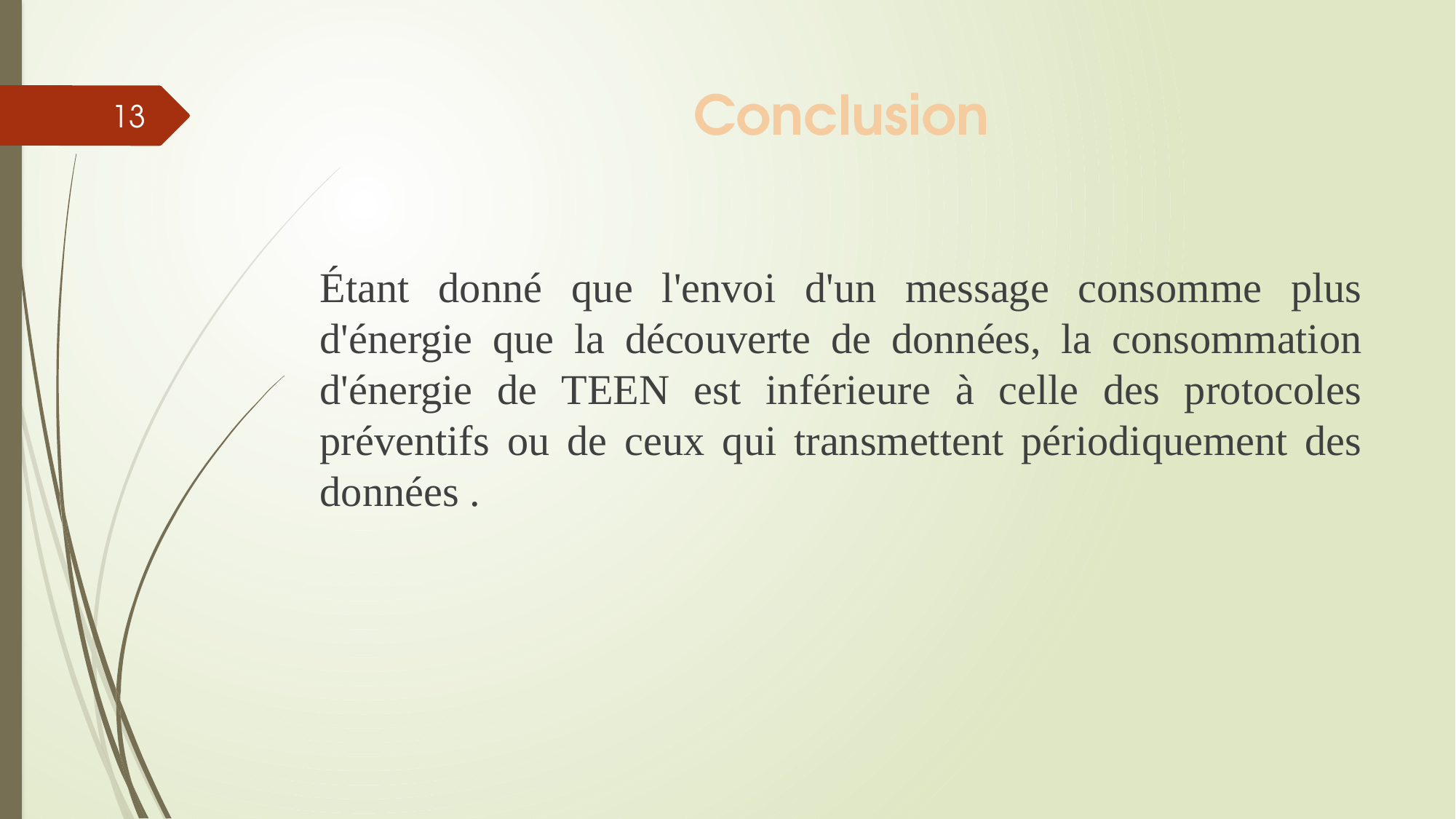

# Conclusion
13
Étant donné que l'envoi d'un message consomme plus d'énergie que la découverte de données, la consommation d'énergie de TEEN est inférieure à celle des protocoles préventifs ou de ceux qui transmettent périodiquement des données .